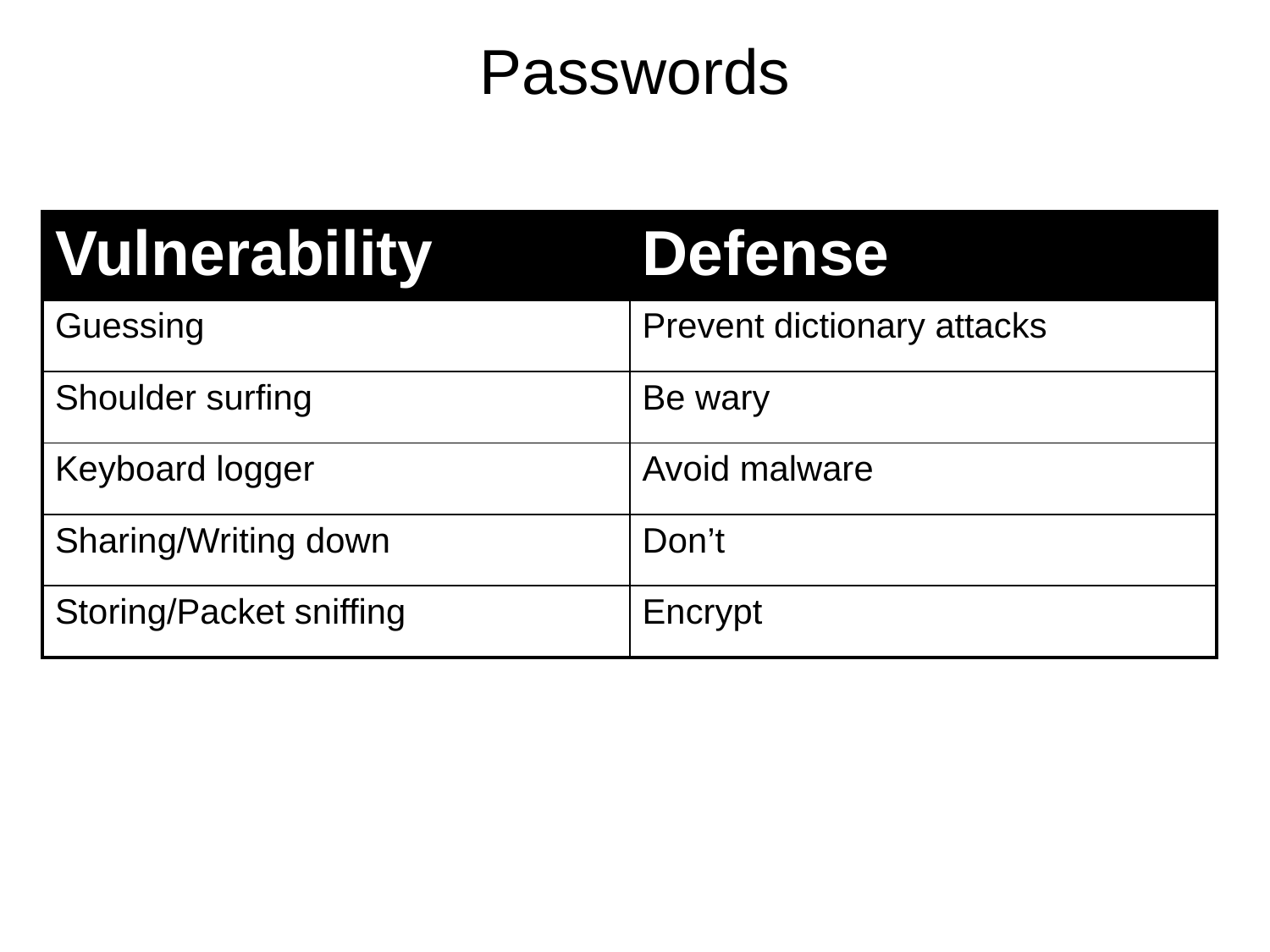

# Passwords
| Vulnerability | Defense |
| --- | --- |
| Guessing | Prevent dictionary attacks |
| Shoulder surfing | Be wary |
| Keyboard logger | Avoid malware |
| Sharing/Writing down | Don’t |
| Storing/Packet sniffing | Encrypt |